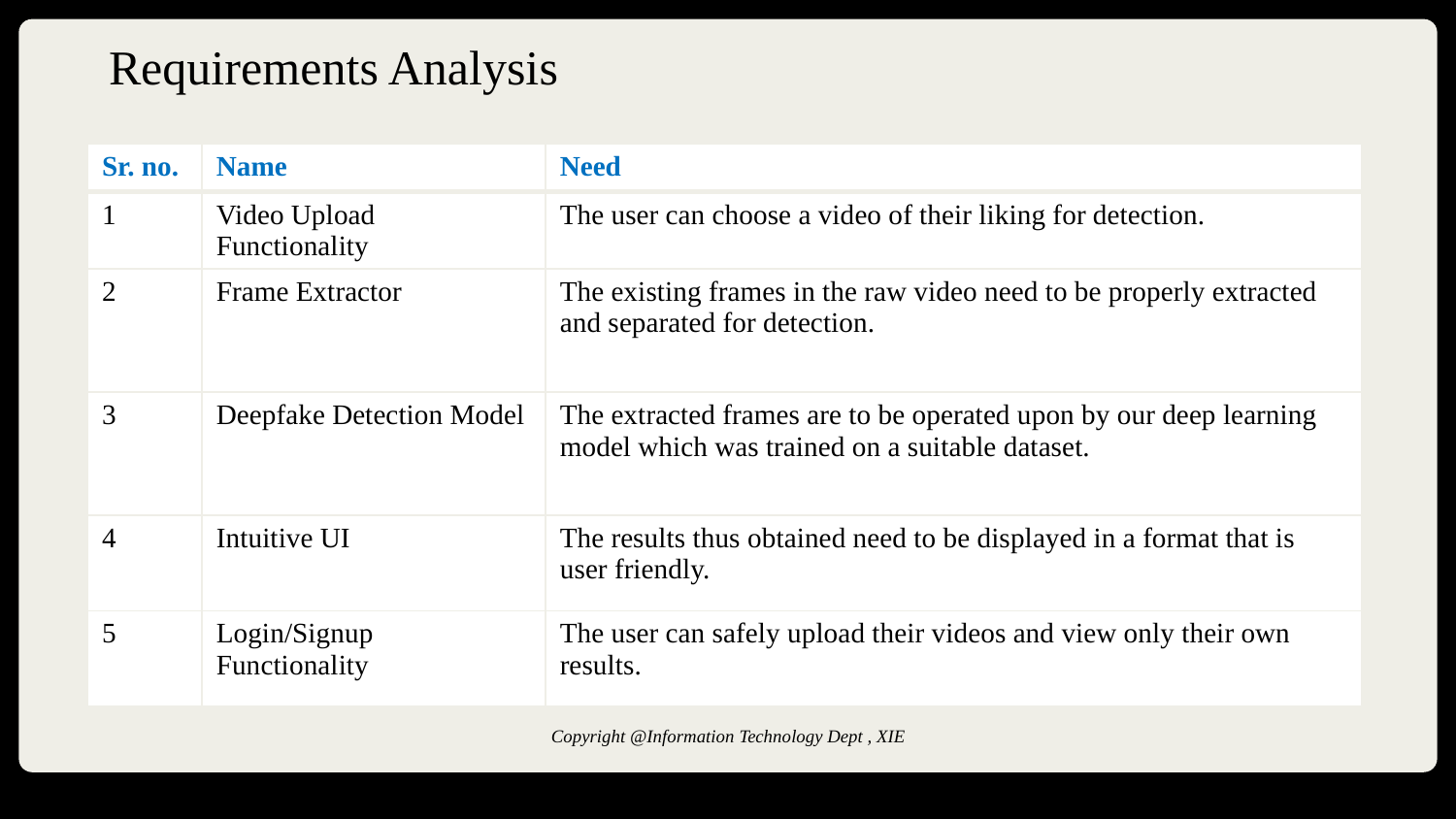

# Requirements Analysis
| Sr. no. | Name | Need |
| --- | --- | --- |
| 1 | Video Upload Functionality | The user can choose a video of their liking for detection. |
| 2 | Frame Extractor | The existing frames in the raw video need to be properly extracted and separated for detection. |
| 3 | Deepfake Detection Model | The extracted frames are to be operated upon by our deep learning model which was trained on a suitable dataset. |
| 4 | Intuitive UI | The results thus obtained need to be displayed in a format that is user friendly. |
| 5 | Login/Signup Functionality | The user can safely upload their videos and view only their own results. |
Copyright @Information Technology Dept , XIE